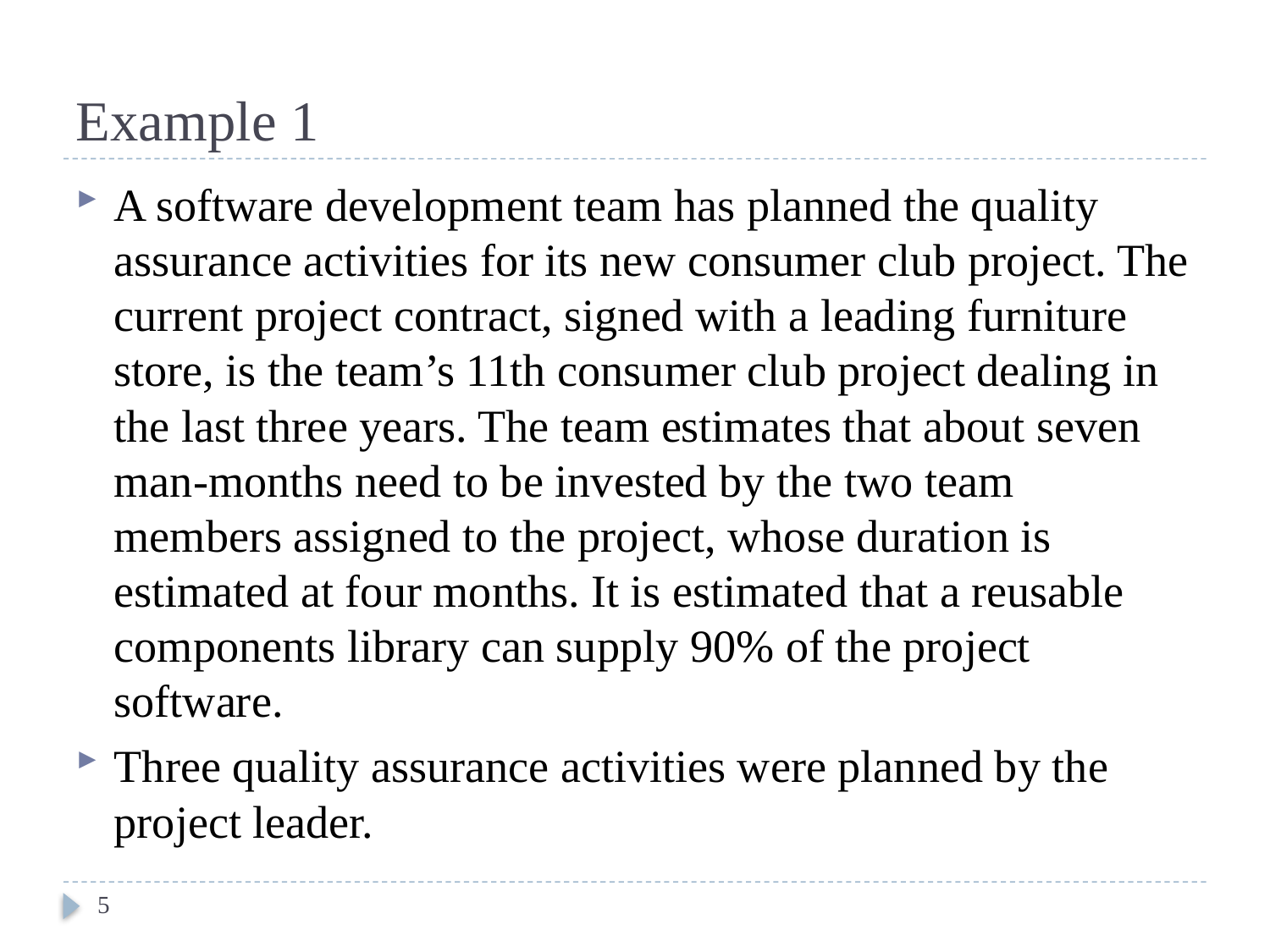

# Example 1
A software development team has planned the quality assurance activities for its new consumer club project. The current project contract, signed with a leading furniture store, is the team’s 11th consumer club project dealing in the last three years. The team estimates that about seven man-months need to be invested by the two team members assigned to the project, whose duration is estimated at four months. It is estimated that a reusable components library can supply 90% of the project software.
Three quality assurance activities were planned by the project leader.
5